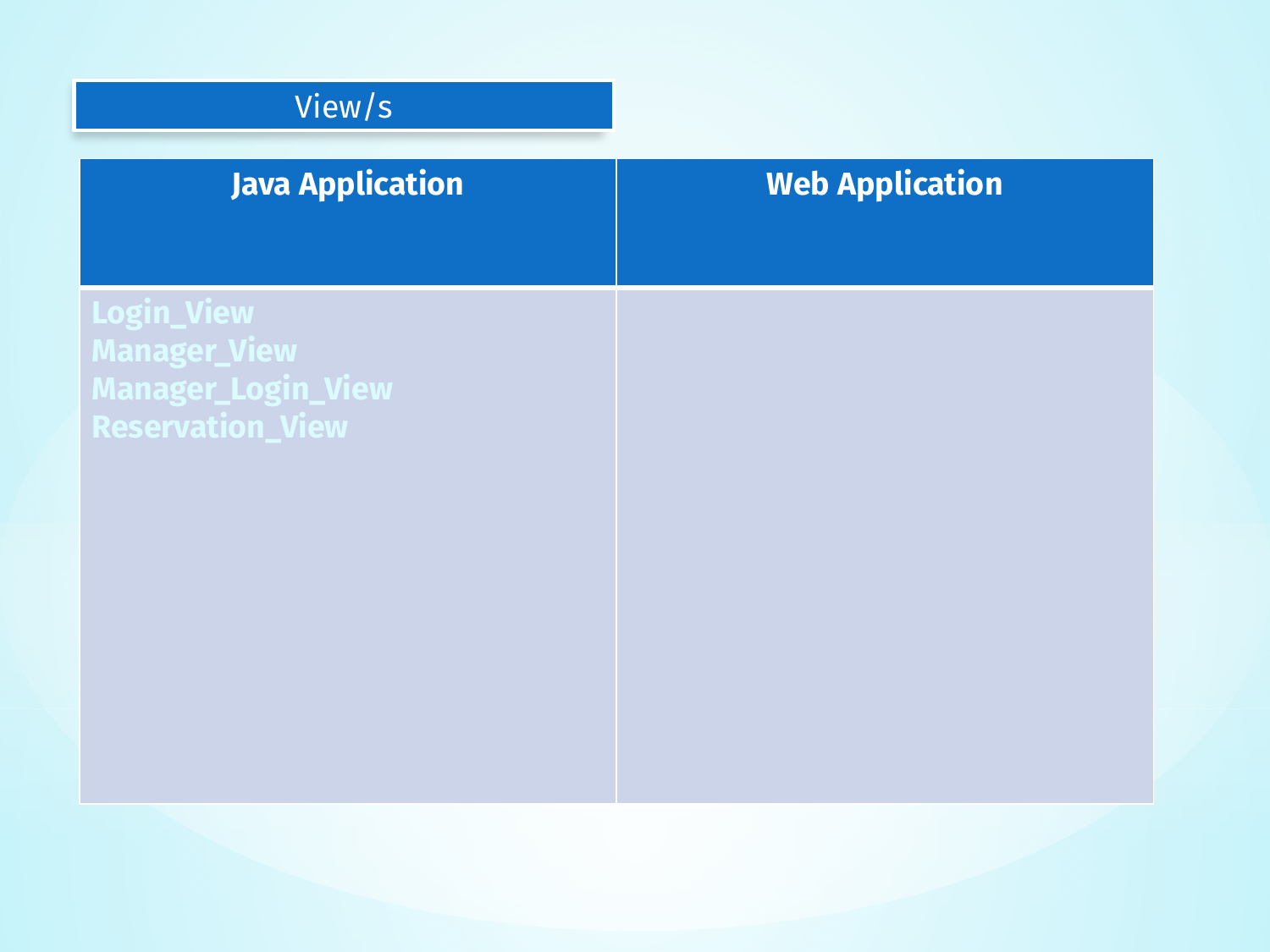

View/s
| Java Application | Web Application |
| --- | --- |
| Login\_View Manager\_View Manager\_Login\_View Reservation\_View |  |